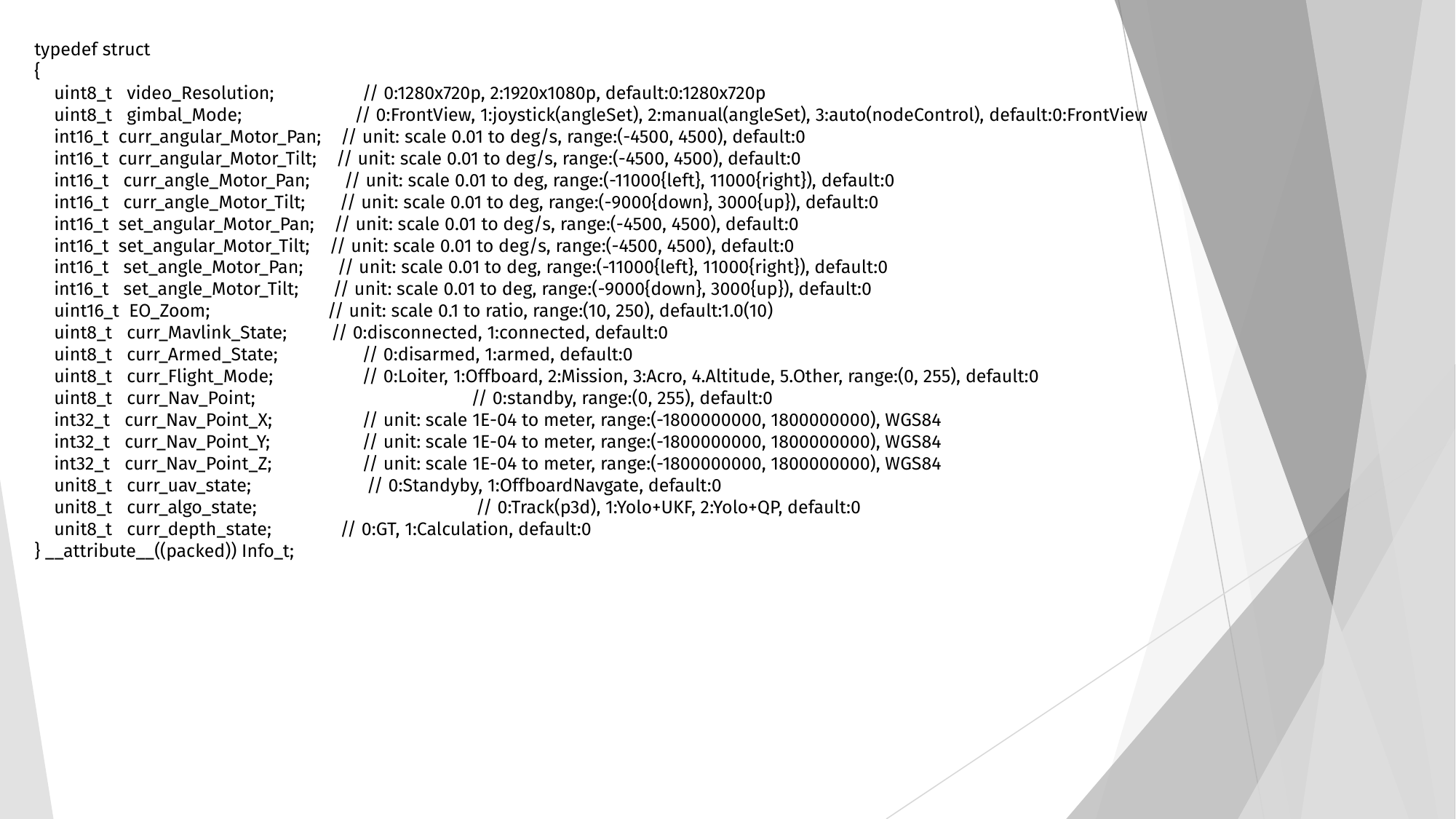

typedef struct
{
    uint8_t   video_Resolution;                  // 0:1280x720p, 2:1920x1080p, default:0:1280x720p
    uint8_t   gimbal_Mode;                       // 0:FrontView, 1:joystick(angleSet), 2:manual(angleSet), 3:auto(nodeControl), default:0:FrontView
    int16_t  curr_angular_Motor_Pan;    // unit: scale 0.01 to deg/s, range:(-4500, 4500), default:0
    int16_t  curr_angular_Motor_Tilt;    // unit: scale 0.01 to deg/s, range:(-4500, 4500), default:0
    int16_t   curr_angle_Motor_Pan;       // unit: scale 0.01 to deg, range:(-11000{left}, 11000{right}), default:0
    int16_t   curr_angle_Motor_Tilt;       // unit: scale 0.01 to deg, range:(-9000{down}, 3000{up}), default:0
    int16_t  set_angular_Motor_Pan;    // unit: scale 0.01 to deg/s, range:(-4500, 4500), default:0
    int16_t  set_angular_Motor_Tilt;    // unit: scale 0.01 to deg/s, range:(-4500, 4500), default:0
    int16_t   set_angle_Motor_Pan;       // unit: scale 0.01 to deg, range:(-11000{left}, 11000{right}), default:0
    int16_t   set_angle_Motor_Tilt;       // unit: scale 0.01 to deg, range:(-9000{down}, 3000{up}), default:0
    uint16_t  EO_Zoom;                        // unit: scale 0.1 to ratio, range:(10, 250), default:1.0(10)
    uint8_t   curr_Mavlink_State;         // 0:disconnected, 1:connected, default:0
    uint8_t   curr_Armed_State;	// 0:disarmed, 1:armed, default:0
    uint8_t   curr_Flight_Mode;	// 0:Loiter, 1:Offboard, 2:Mission, 3:Acro, 4.Altitude, 5.Other, range:(0, 255), default:0
    uint8_t   curr_Nav_Point;		// 0:standby, range:(0, 255), default:0
    int32_t   curr_Nav_Point_X;	// unit: scale 1E-04 to meter, range:(-1800000000, 1800000000), WGS84
    int32_t   curr_Nav_Point_Y;	// unit: scale 1E-04 to meter, range:(-1800000000, 1800000000), WGS84
    int32_t   curr_Nav_Point_Z;   	// unit: scale 1E-04 to meter, range:(-1800000000, 1800000000), WGS84
    unit8_t   curr_uav_state;		 // 0:Standyby, 1:OffboardNavgate, default:0
    unit8_t   curr_algo_state;		 // 0:Track(p3d), 1:Yolo+UKF, 2:Yolo+QP, default:0
    unit8_t   curr_depth_state;              // 0:GT, 1:Calculation, default:0
} __attribute__((packed)) Info_t;